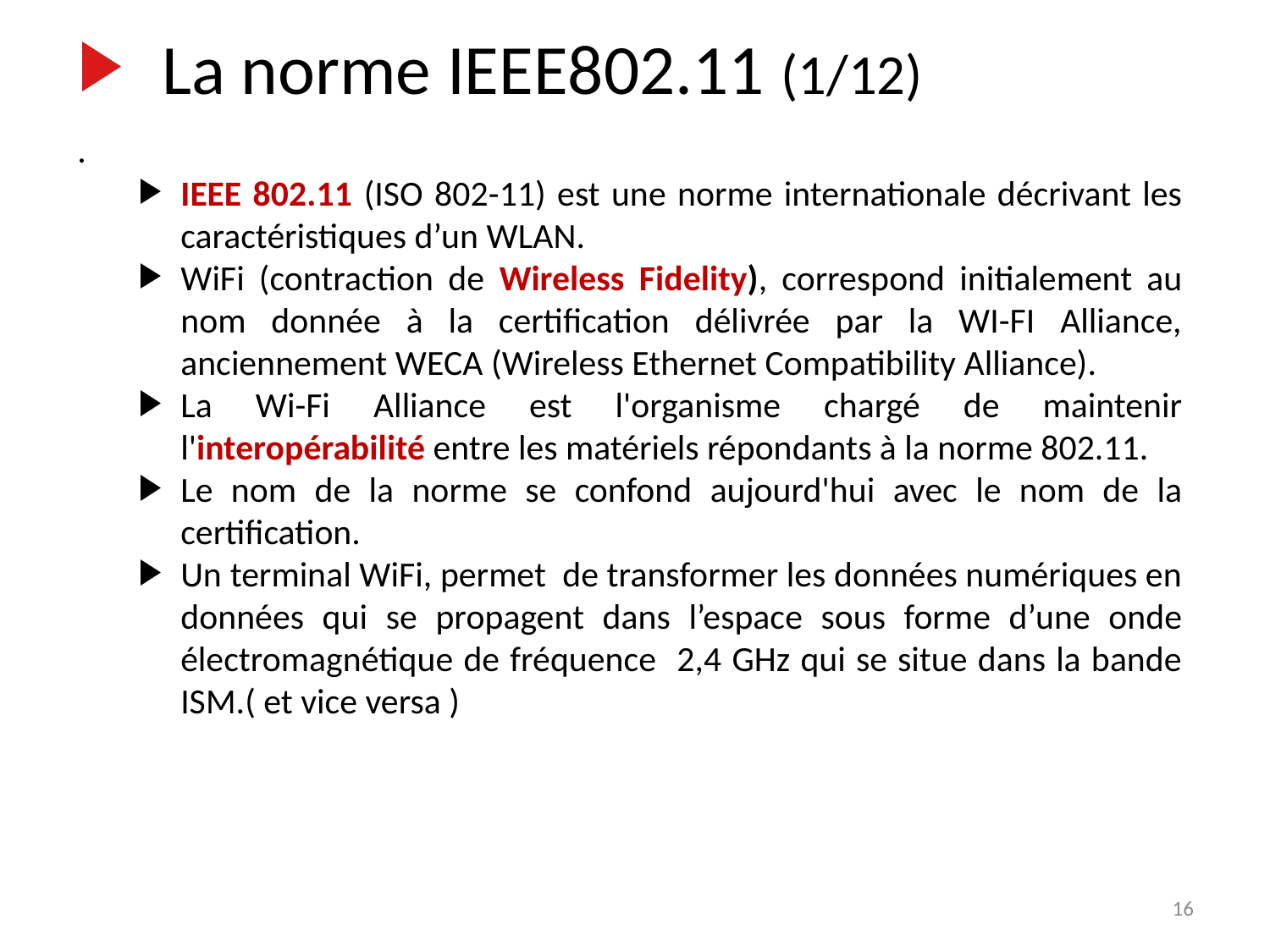

La norme IEEE802.11 (1/12)
.
IEEE 802.11 (ISO 802-11) est une norme internationale décrivant les caractéristiques d’un WLAN.
WiFi (contraction de Wireless Fidelity), correspond initialement au nom donnée à la certification délivrée par la WI-FI Alliance, anciennement WECA (Wireless Ethernet Compatibility Alliance).
La Wi-Fi Alliance est l'organisme chargé de maintenir l'interopérabilité entre les matériels répondants à la norme 802.11.
Le nom de la norme se confond aujourd'hui avec le nom de la certification.
Un terminal WiFi, permet  de transformer les données numériques en données qui se propagent dans l’espace sous forme d’une onde électromagnétique de fréquence  2,4 GHz qui se situe dans la bande ISM.( et vice versa )

16